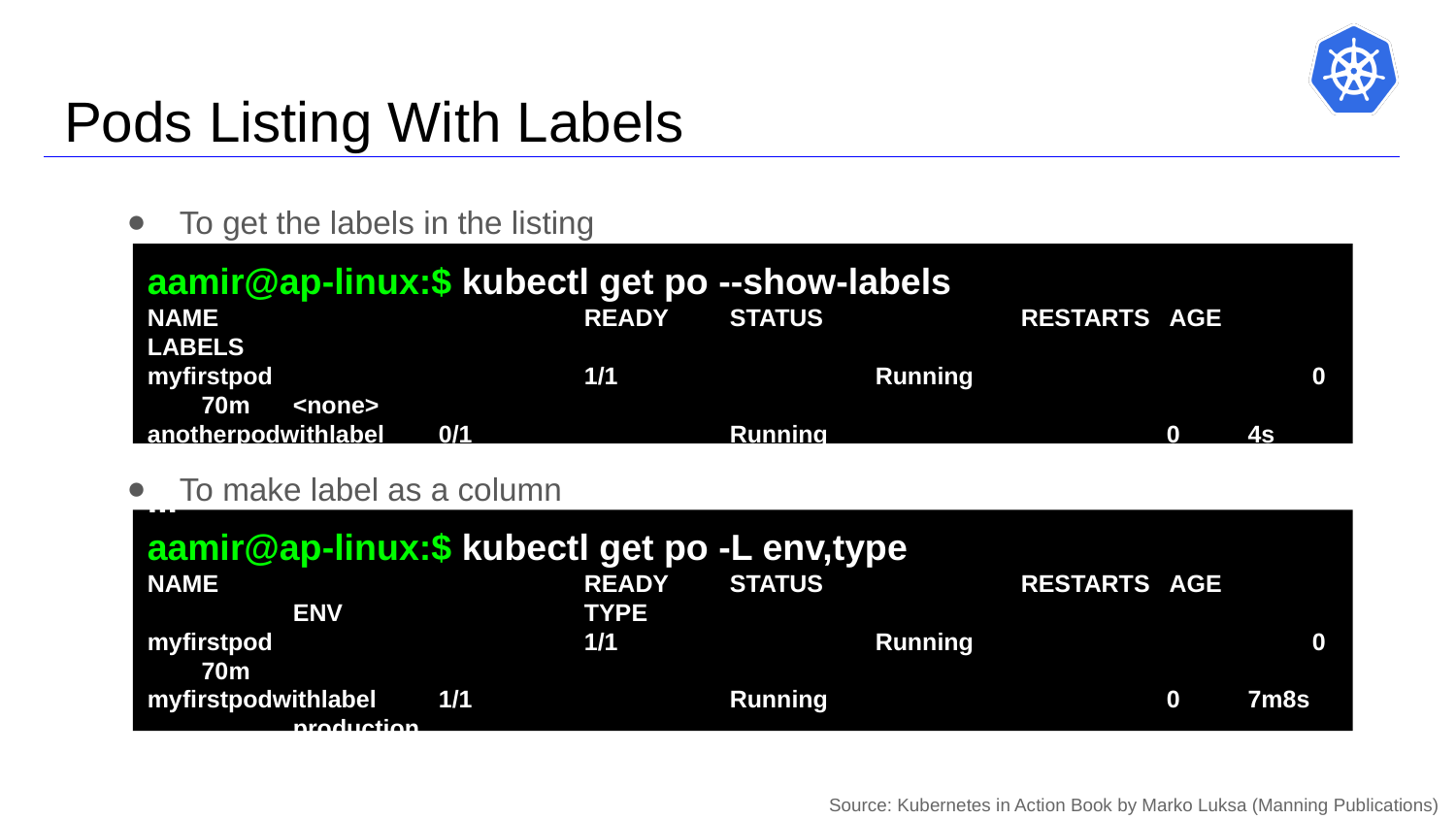

# Pods Listing With Labels
To get the labels in the listing
aamir@ap-linux:$ kubectl get po --show-labels
NAME                		READY   	STATUS              	RESTARTS   AGE	LABELS
myfirstpod          		1/1     		Running             		0          70m	<none>
anotherpodwithlabel	0/1     		Running   			0          4s	env=develop,type=frontend
...

To make label as a column
aamir@ap-linux:$ kubectl get po -L env,type
NAME                		READY   	STATUS              	RESTARTS   AGE		ENV		TYPE
myfirstpod          		1/1     		Running             		0          70m
myfirstpodwithlabel   	1/1     		Running   			0          7m8s    	production
anotherpodwithlabel	0/1     		Running   			0          4s		develop	frontend
...